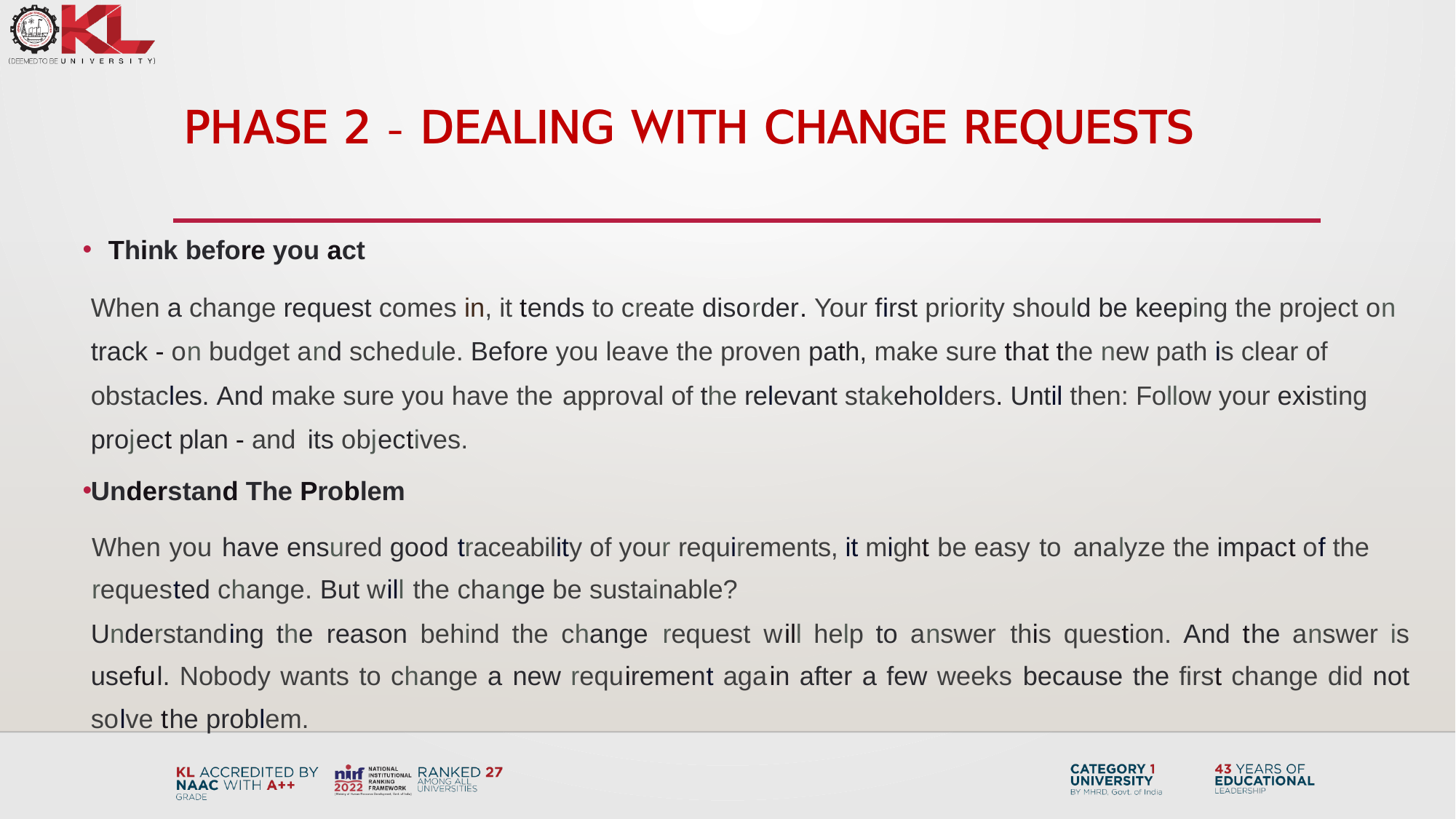

# Phase 2 - Dealing With Change Requests
Think before you act
When a change request comes in, it tends to create disorder. Your first priority should be keeping the project on track - on budget and schedule. Before you leave the proven path, make sure that the new path is clear of obstacles. And make sure you have the approval of the relevant stakeholders. Until then: Follow your existing project plan - and its objectives.
Understand The Problem
When you have ensured good traceability of your requirements, it might be easy to analyze the impact of the requested change. But will the change be sustainable?
Understanding the reason behind the change request will help to answer this question. And the answer is useful. Nobody wants to change a new requirement again after a few weeks because the first change did not solve the problem.